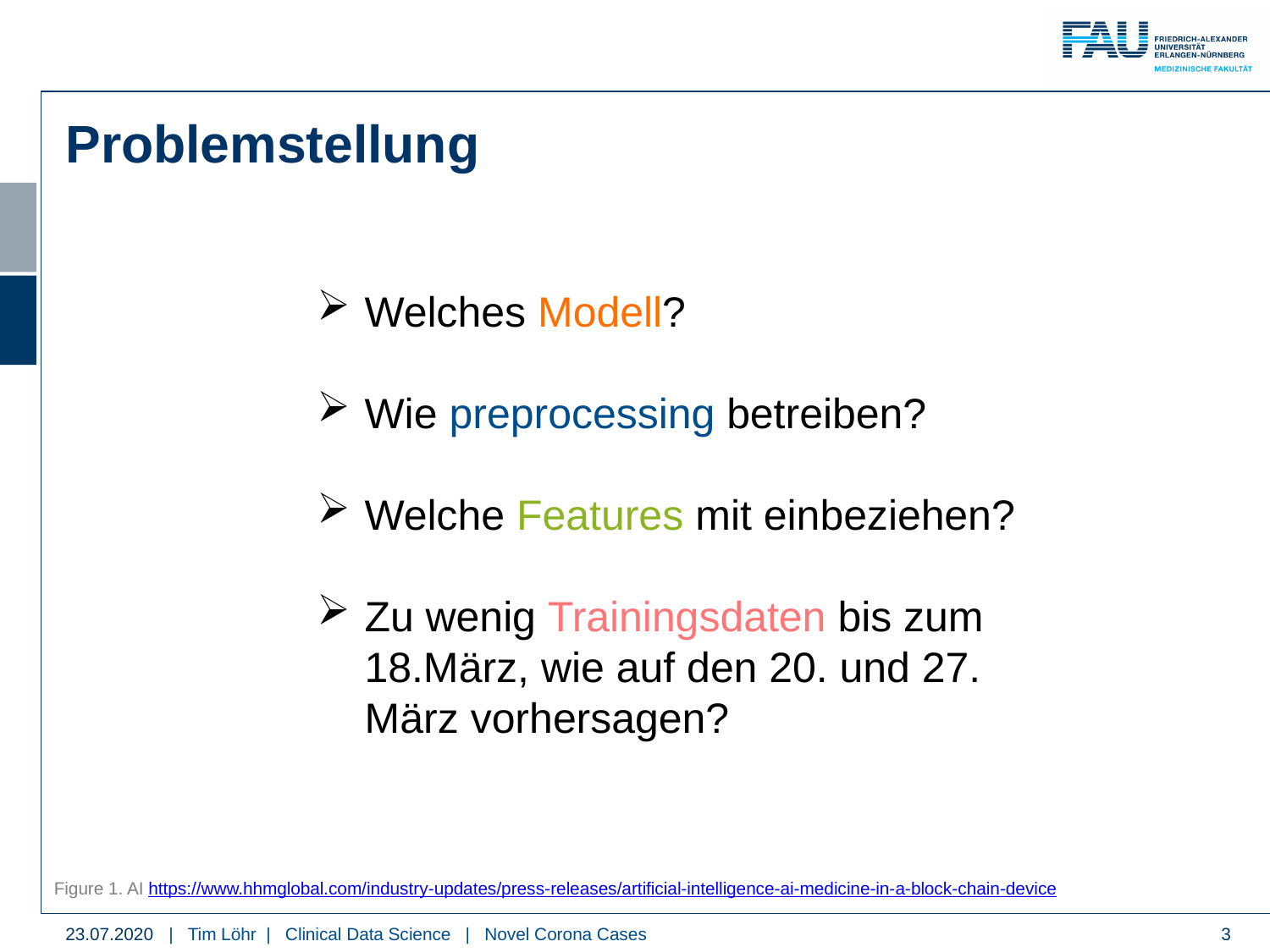

# Problemstellung

Welches Modell?

Wie preprocessing betreiben?

Welche Features mit einbeziehen?

Zu wenig Trainingsdaten bis zum 18.März, wie auf den 20. und 27. März vorhersagen?
Figure 1. AI https://www.hhmglobal.com/industry-updates/press-releases/artificial-intelligence-ai-medicine-in-a-block-chain-device